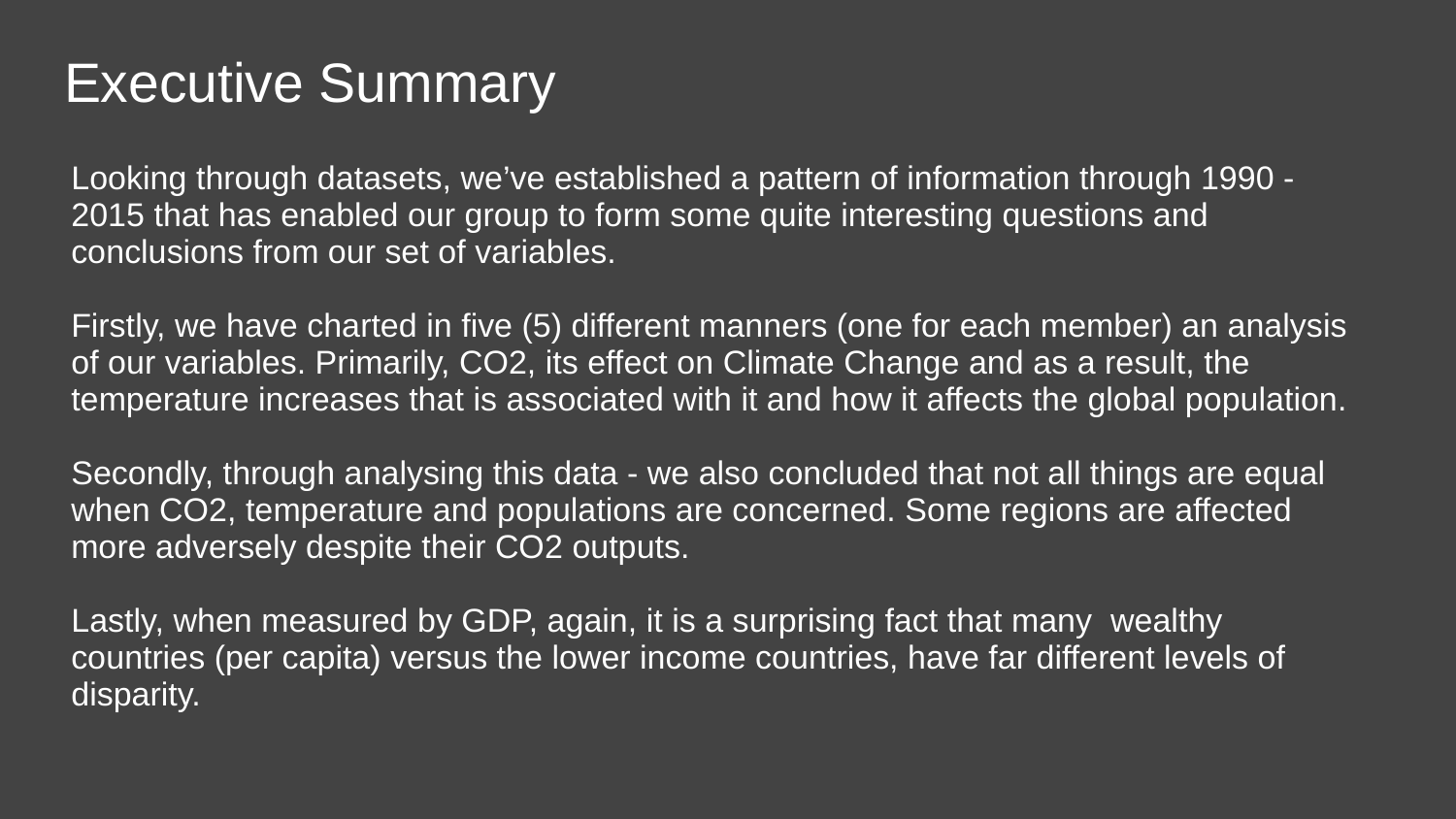

# Executive Summary
Looking through datasets, we’ve established a pattern of information through 1990 - 2015 that has enabled our group to form some quite interesting questions and conclusions from our set of variables.

Firstly, we have charted in five (5) different manners (one for each member) an analysis of our variables. Primarily, CO2, its effect on Climate Change and as a result, the temperature increases that is associated with it and how it affects the global population.

Secondly, through analysing this data - we also concluded that not all things are equal when CO2, temperature and populations are concerned. Some regions are affected more adversely despite their CO2 outputs.

Lastly, when measured by GDP, again, it is a surprising fact that many  wealthy countries (per capita) versus the lower income countries, have far different levels of disparity.